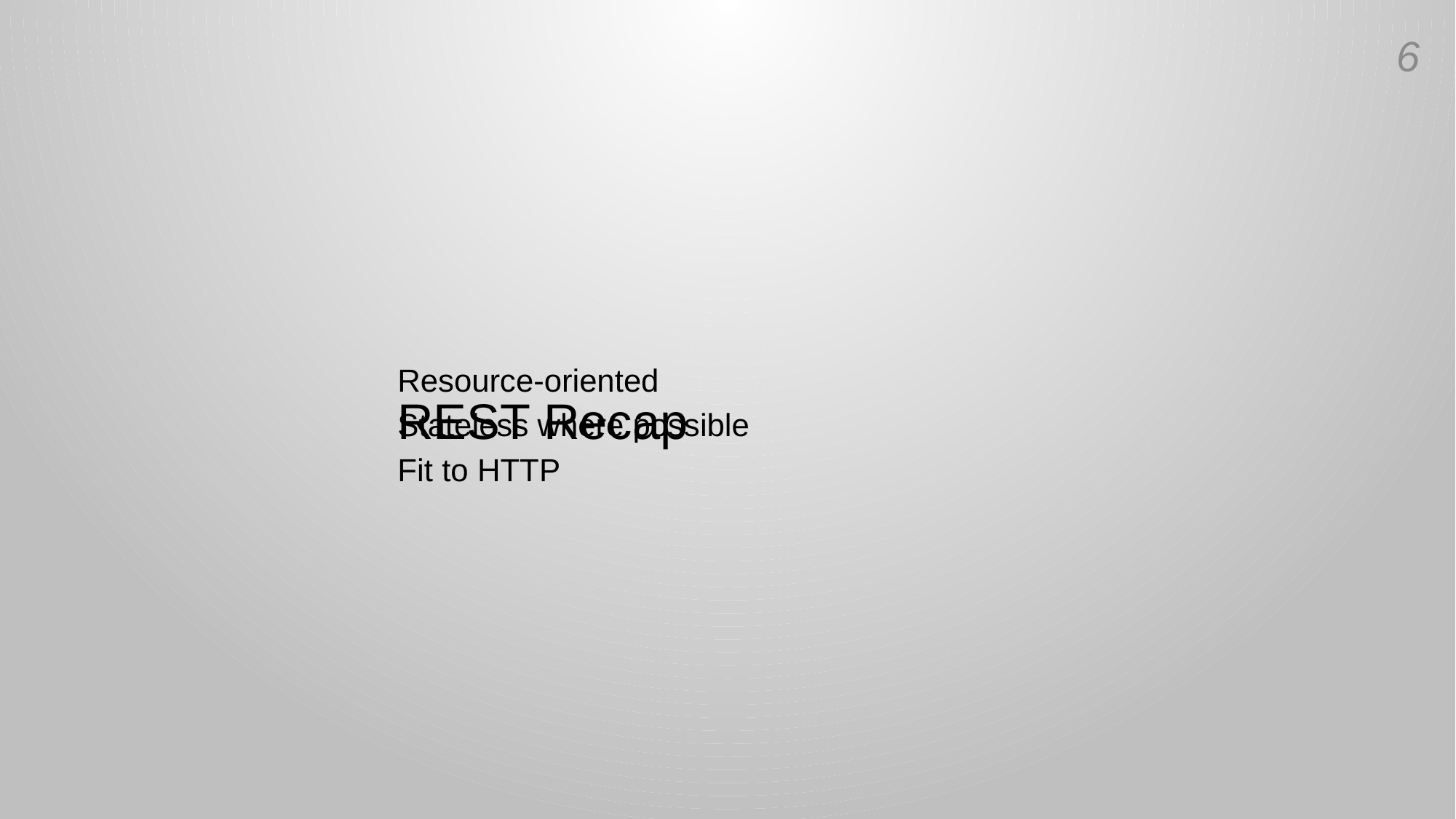

6
# REST Recap
Resource-oriented
Stateless where possible
Fit to HTTP